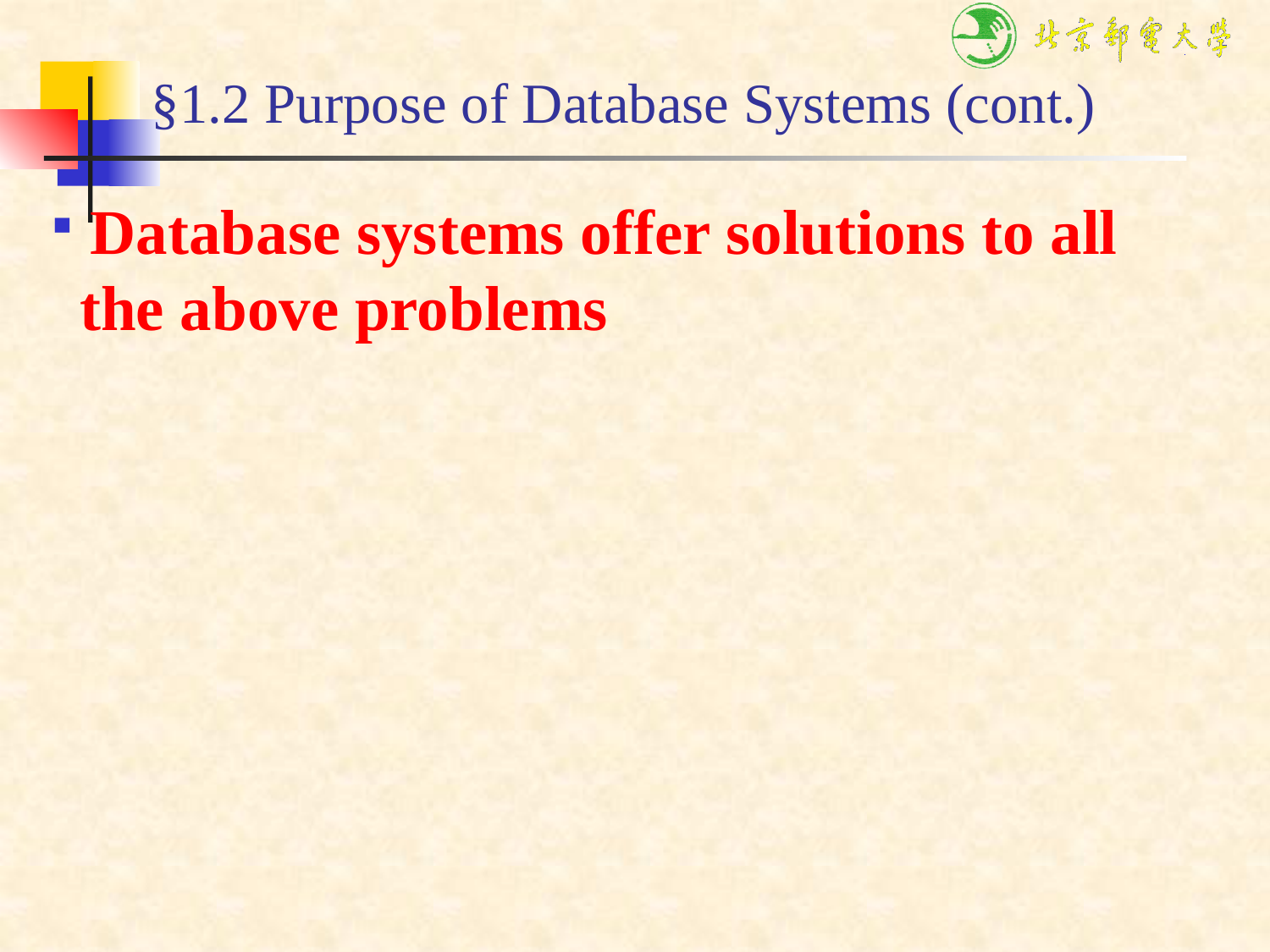

# §1.2 Purpose of Database Systems (cont.)
 Database systems offer solutions to all the above problems
32